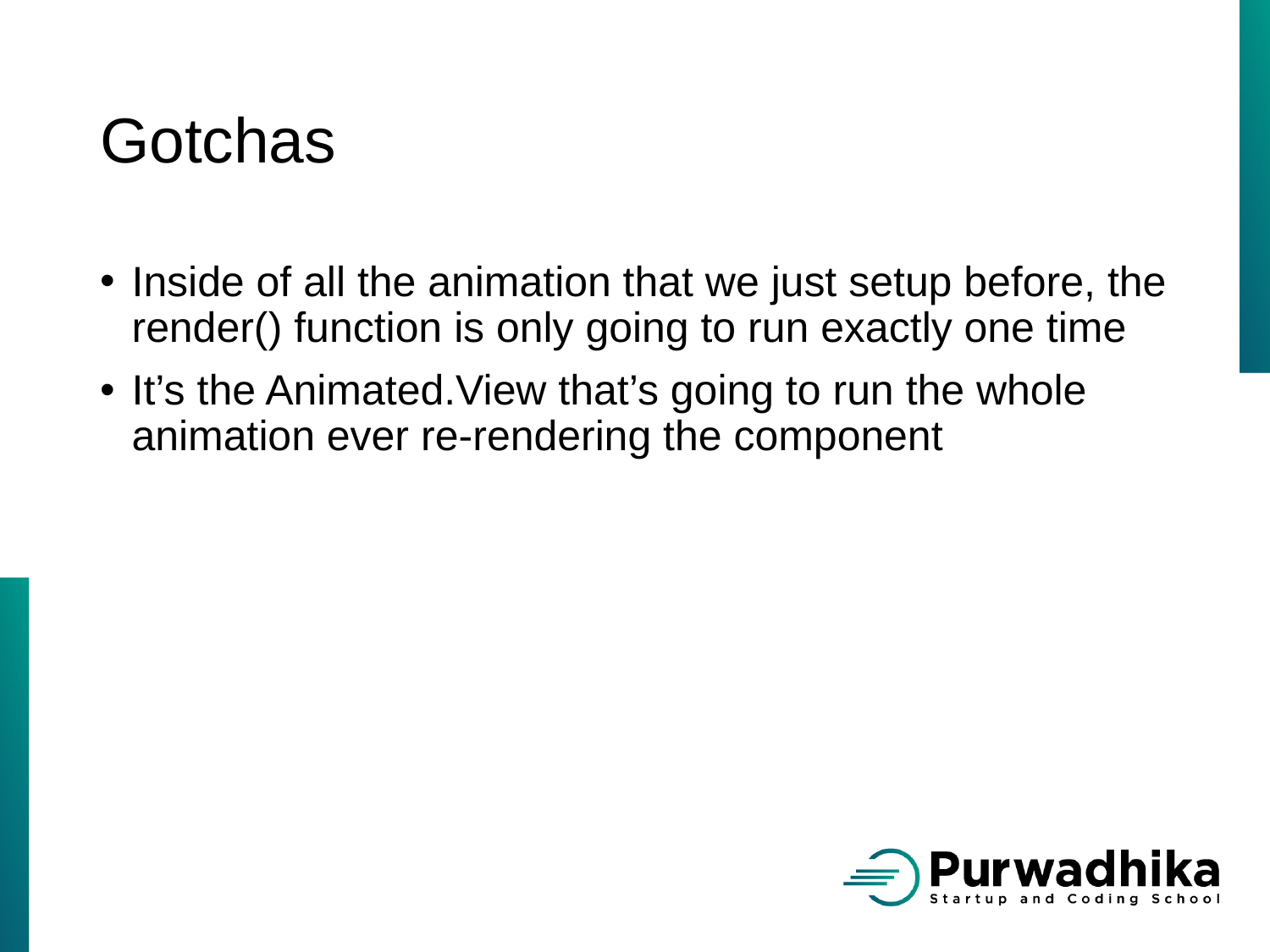

# Gotchas
Inside of all the animation that we just setup before, the render() function is only going to run exactly one time
It’s the Animated.View that’s going to run the whole animation ever re-rendering the component